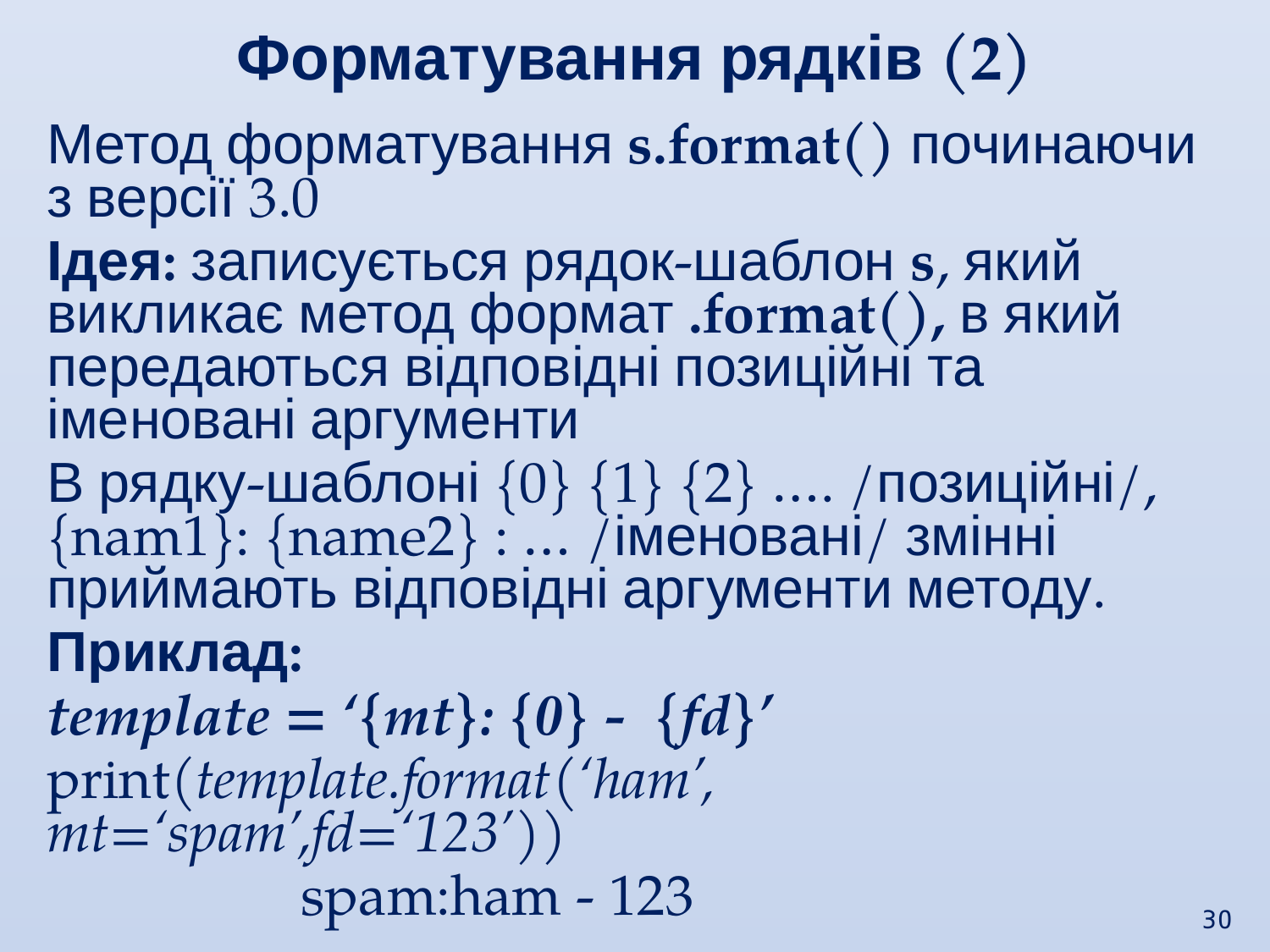

Форматування рядків (2)
Метод форматування s.format() починаючи з версії 3.0
Ідея: записується рядок-шаблон s, який викликає метод формат .format(), в який передаються відповідні позиційні та іменовані аргументи
В рядку-шаблоні {0} {1} {2} …. /позиційні/, {nam1}: {name2} : … /іменовані/ змінні приймають відповідні аргументи методу.
Приклад:
template = ‘{mt}: {0} -  {fd}’
print(template.format(‘ham’, mt=‘spam’,fd=‘123’))
		spam:ham - 123
30